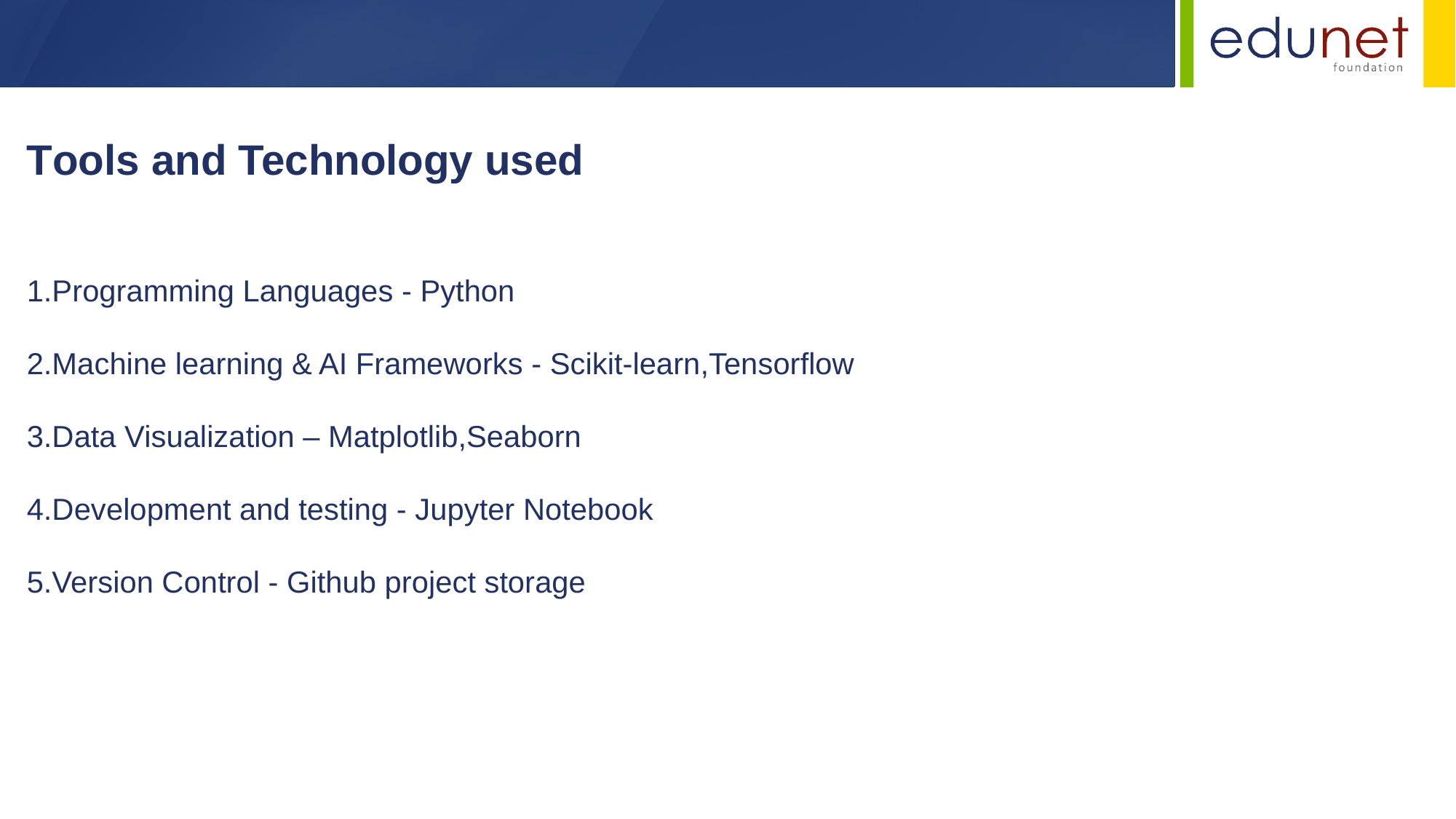

Tools and Technology used

1.Programming Languages - Python
2.Machine learning & AI Frameworks - Scikit-learn,Tensorflow
3.Data Visualization – Matplotlib,Seaborn
4.Development and testing - Jupyter Notebook
5.Version Control - Github project storage